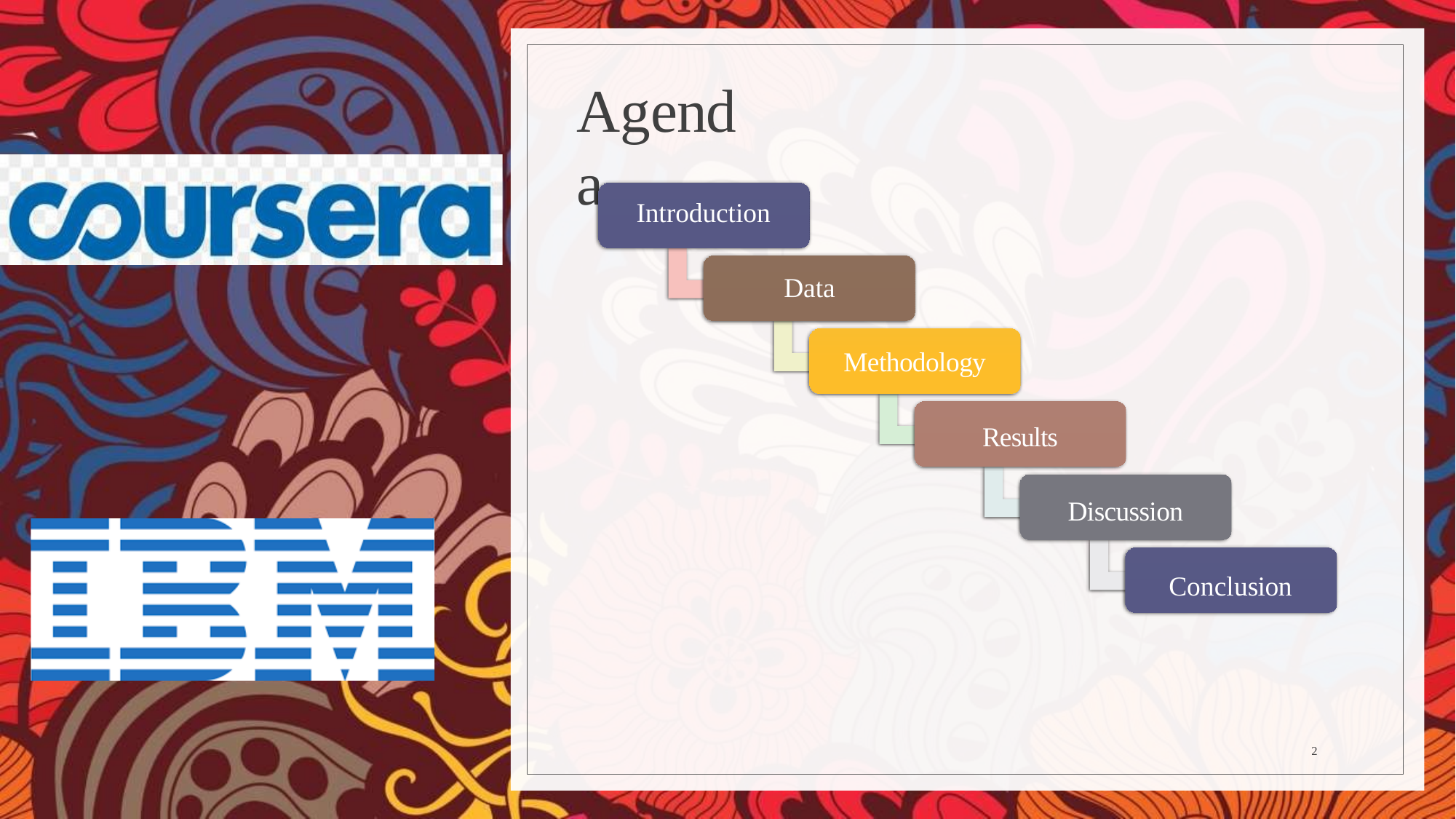

# Agenda

Introduction

Data

Methodology

Results

Discussion

Conclusion
2